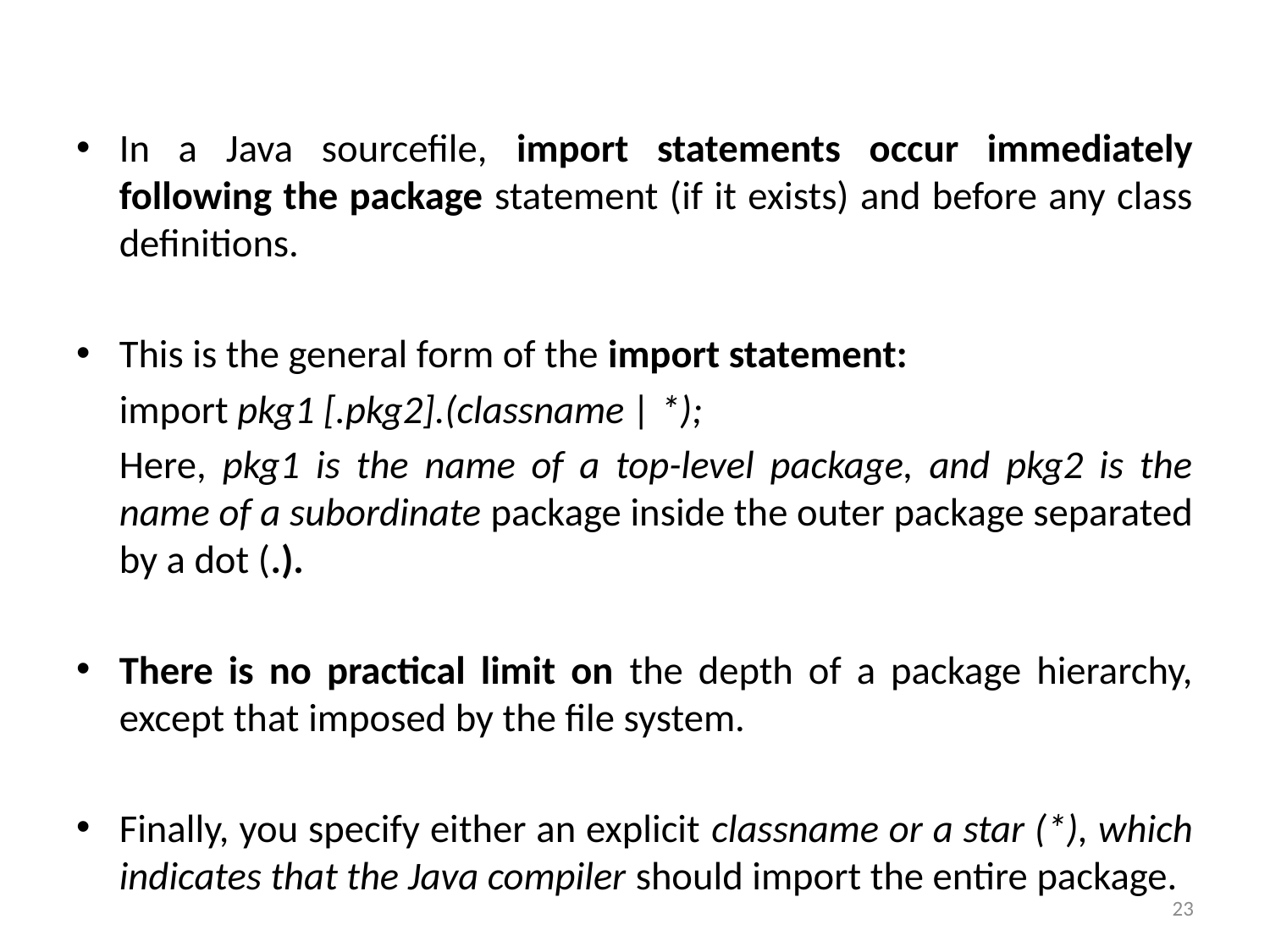

In a Java sourcefile, import statements occur immediately following the package statement (if it exists) and before any class definitions.

This is the general form of the import statement:
			import pkg1 [.pkg2].(classname | *);
	Here, pkg1 is the name of a top-level package, and pkg2 is the name of a subordinate package inside the outer package separated by a dot (.).

There is no practical limit on the depth of a package hierarchy, except that imposed by the file system.

Finally, you specify either an explicit classname or a star (*), which indicates that the Java compiler should import the entire package.
23